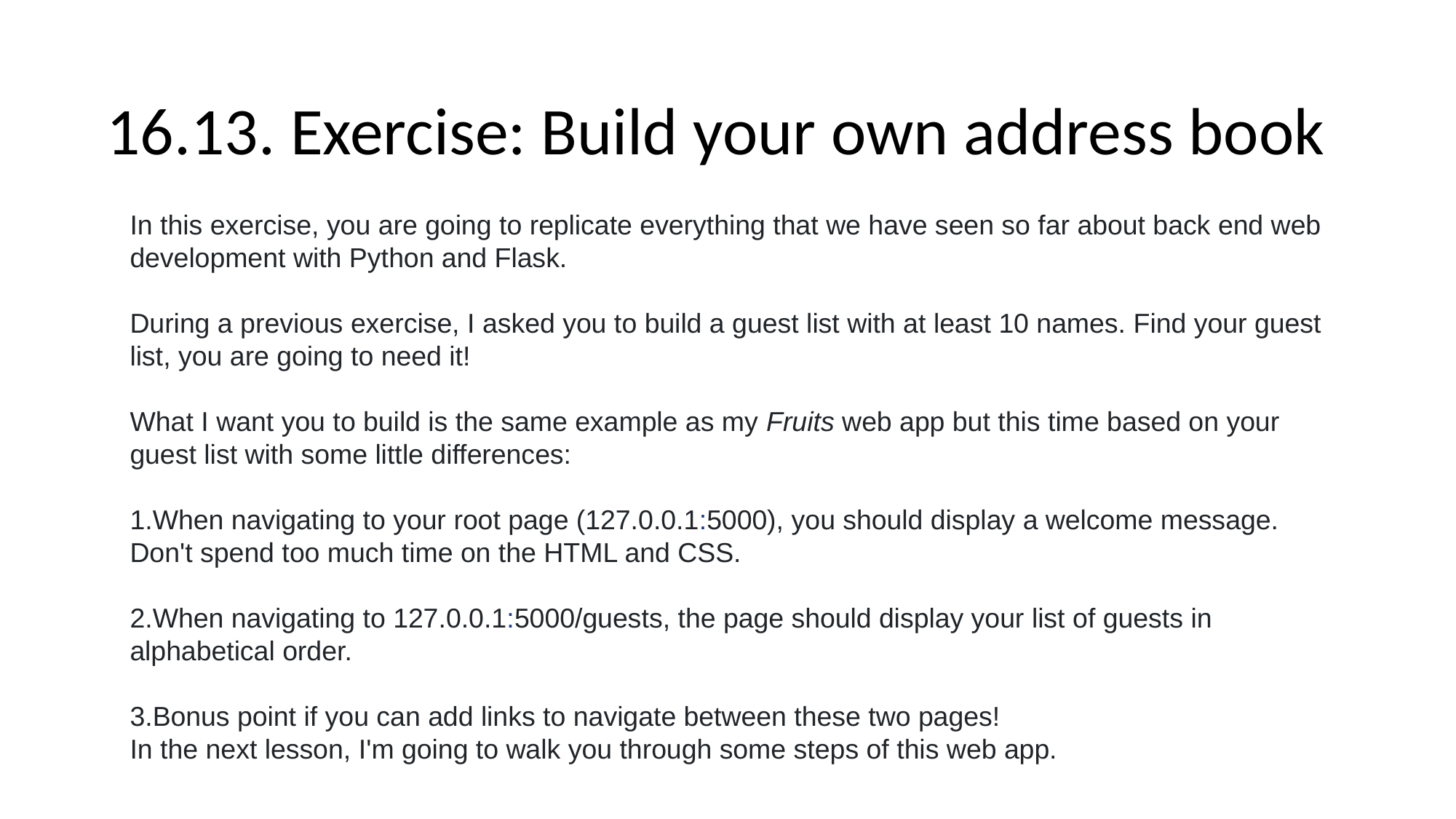

# 16.13. Exercise: Build your own address book
In this exercise, you are going to replicate everything that we have seen so far about back end web development with Python and Flask.

During a previous exercise, I asked you to build a guest list with at least 10 names. Find your guest list, you are going to need it!

What I want you to build is the same example as my Fruits web app but this time based on your guest list with some little differences:

When navigating to your root page (127.0.0.1:5000), you should display a welcome message. Don't spend too much time on the HTML and CSS.

When navigating to 127.0.0.1:5000/guests, the page should display your list of guests in alphabetical order.

Bonus point if you can add links to navigate between these two pages!
In the next lesson, I'm going to walk you through some steps of this web app.